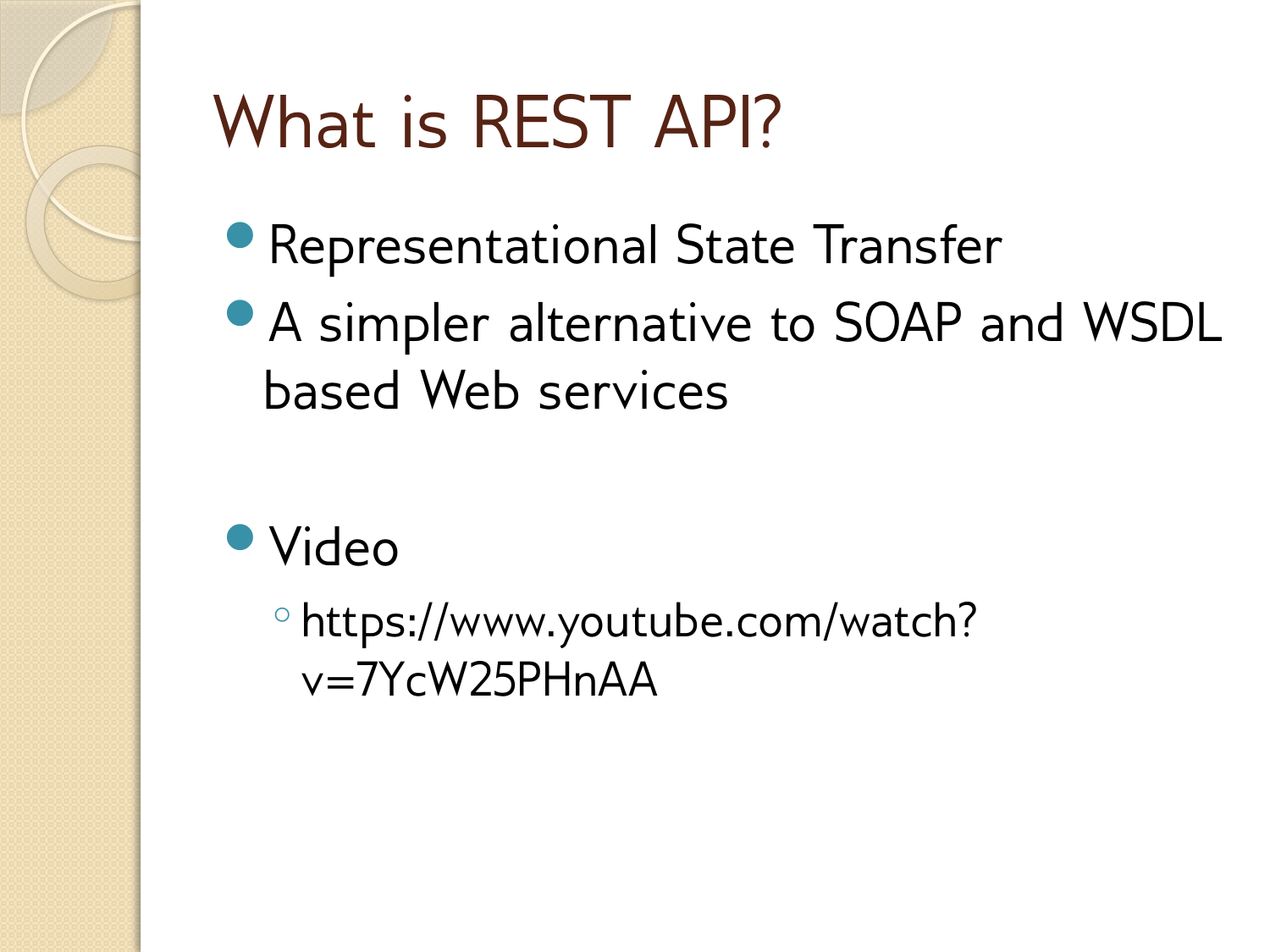

# What is REST API?
Representational State Transfer
A simpler alternative to SOAP and WSDL based Web services

Video
https://www.youtube.com/watch?v=7YcW25PHnAA